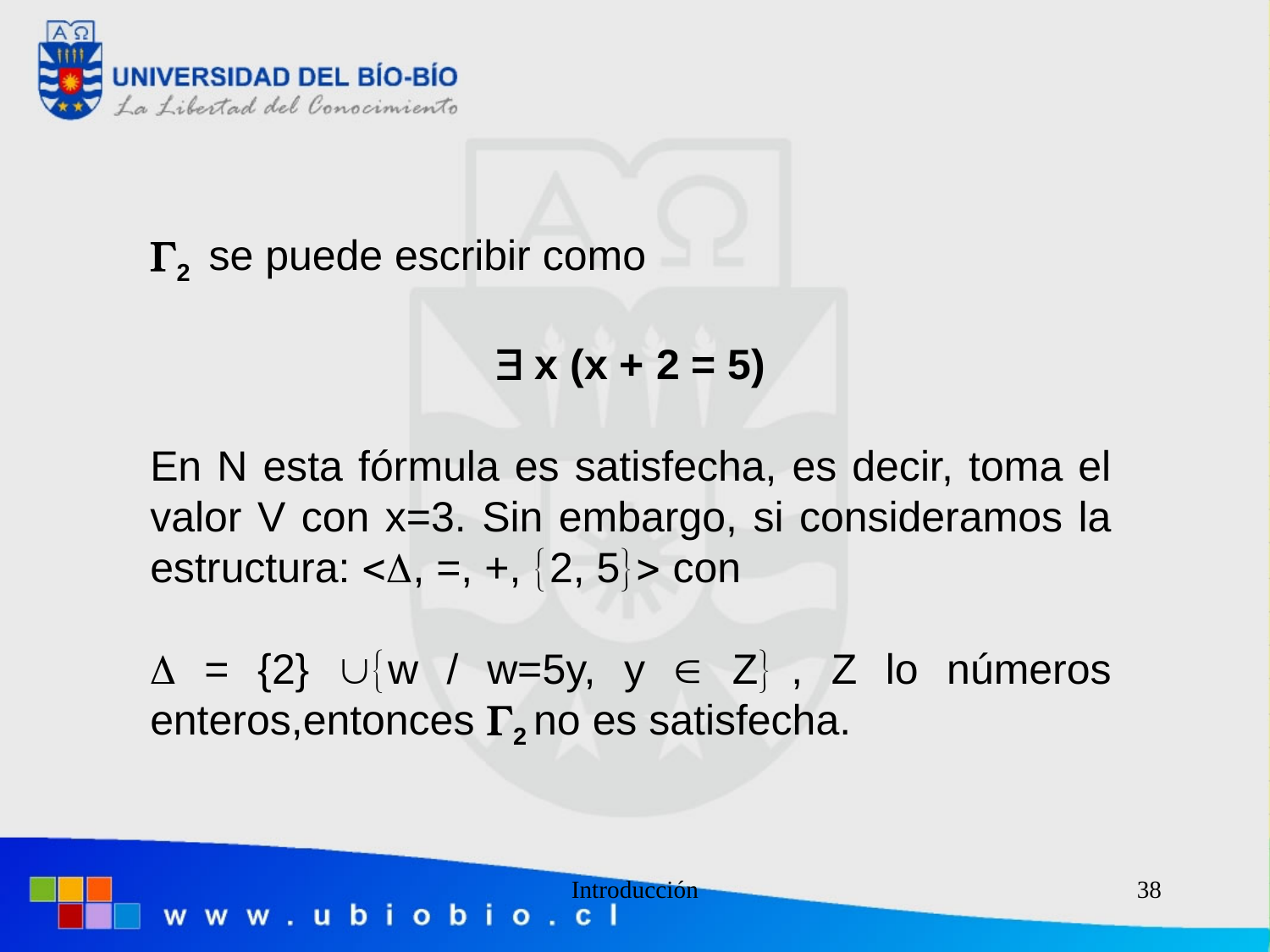

Γ2  se puede escribir como

∃ x (x + 2 = 5)

En N esta fórmula es satisfecha, es decir, toma el valor V con x=3. Sin embargo, si consideramos la estructura: <Δ, =, +, {2, 5}> con

Δ = {2} ∪{w / w=5y, y ∈ Z}	, Z lo números enteros,entonces Γ2 no es satisfecha.
Introducción
38